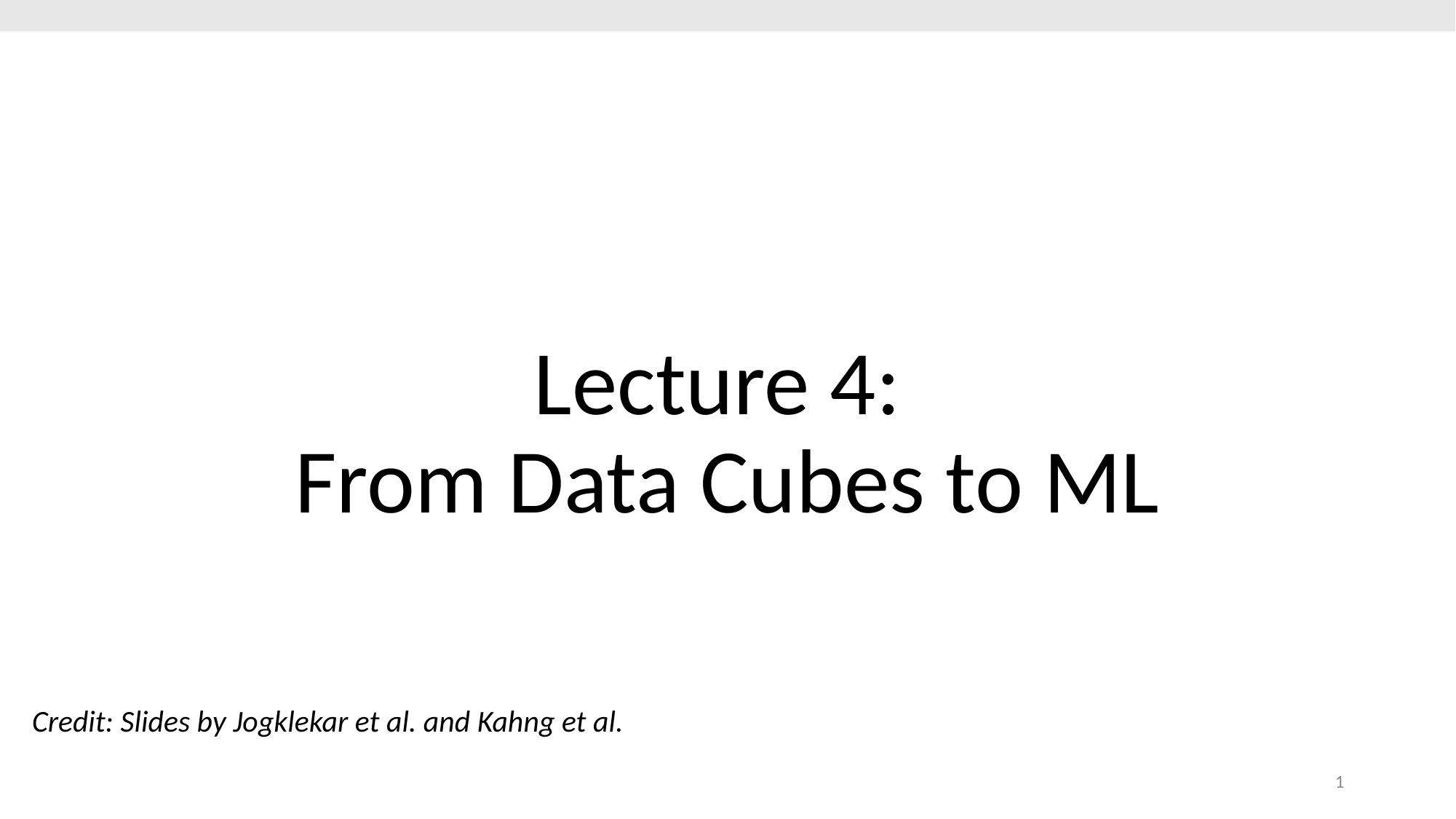

# Lecture 4: From Data Cubes to ML
Credit: Slides by Jogklekar et al. and Kahng et al.
1